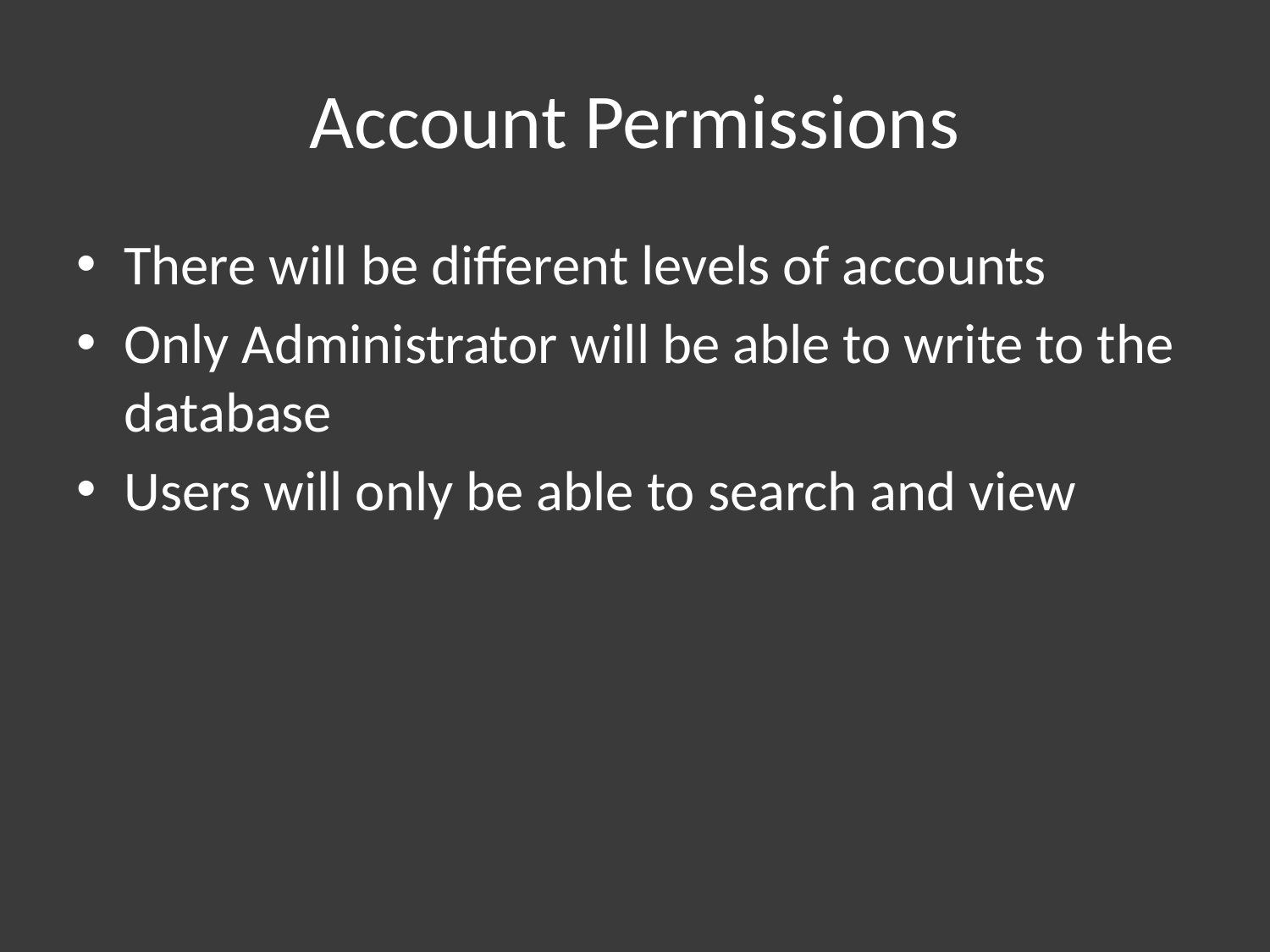

# Account Permissions
There will be different levels of accounts
Only Administrator will be able to write to the database
Users will only be able to search and view